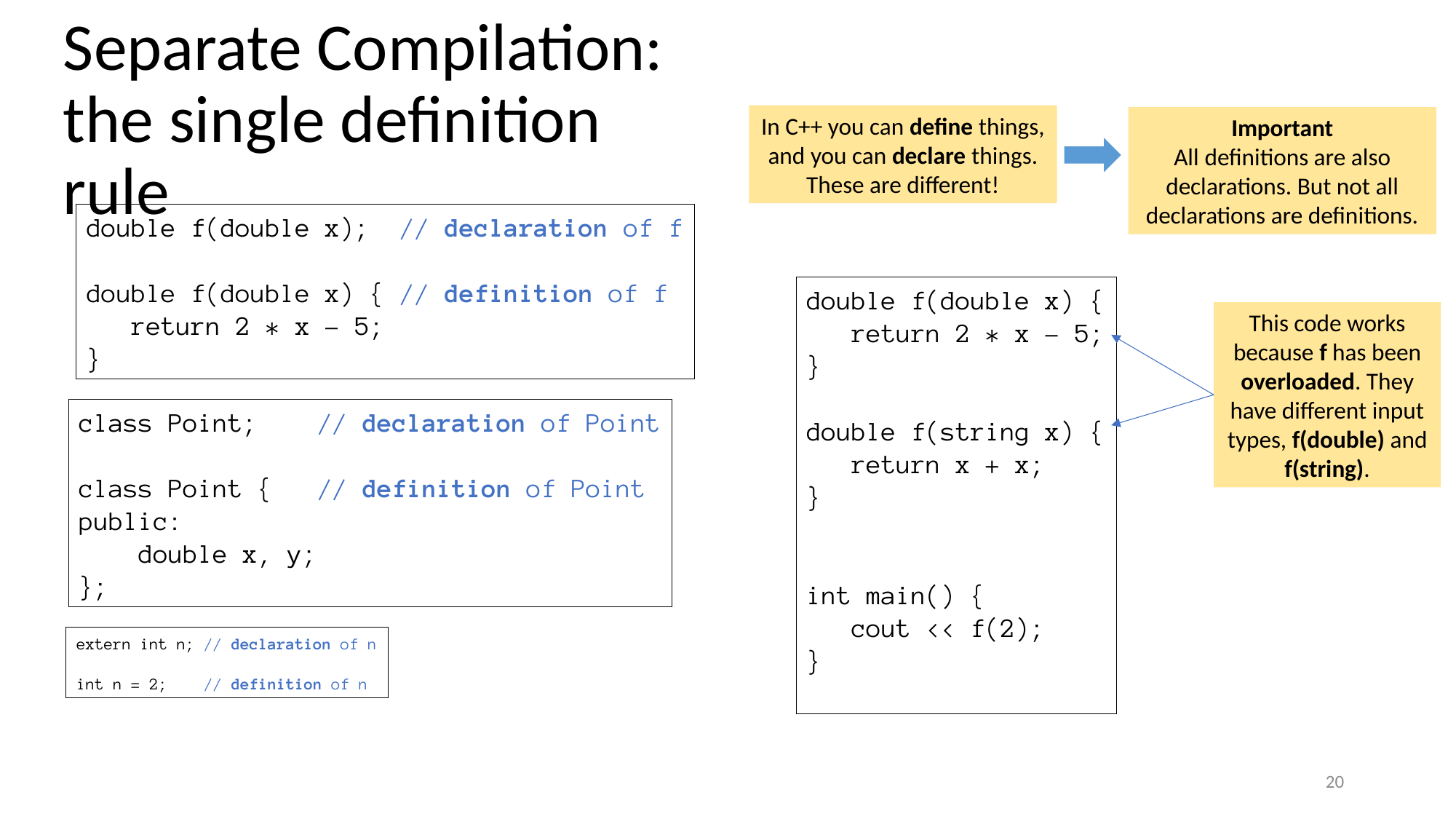

# Separate Compilation: the single definition rule
In C++ you can define things, and you can declare things. These are different!
Important
All definitions are also declarations. But not all declarations are definitions.

double f(double x);  // declaration of f

double f(double x) { // definition of f
   return 2 * x – 5;
}
double f(double x) {
   return 2 * x – 5;
}

double f(string x) {
   return x + x;
}

int main() {
   cout << f(2);
}

This code works because f has been overloaded. They have different input types, f(double) and f(string).
class Point;    // declaration of Point
class Point {   // definition of Point
public:
    double x, y;
};
extern int n; // declaration of n
int n = 2;    // definition of n
20